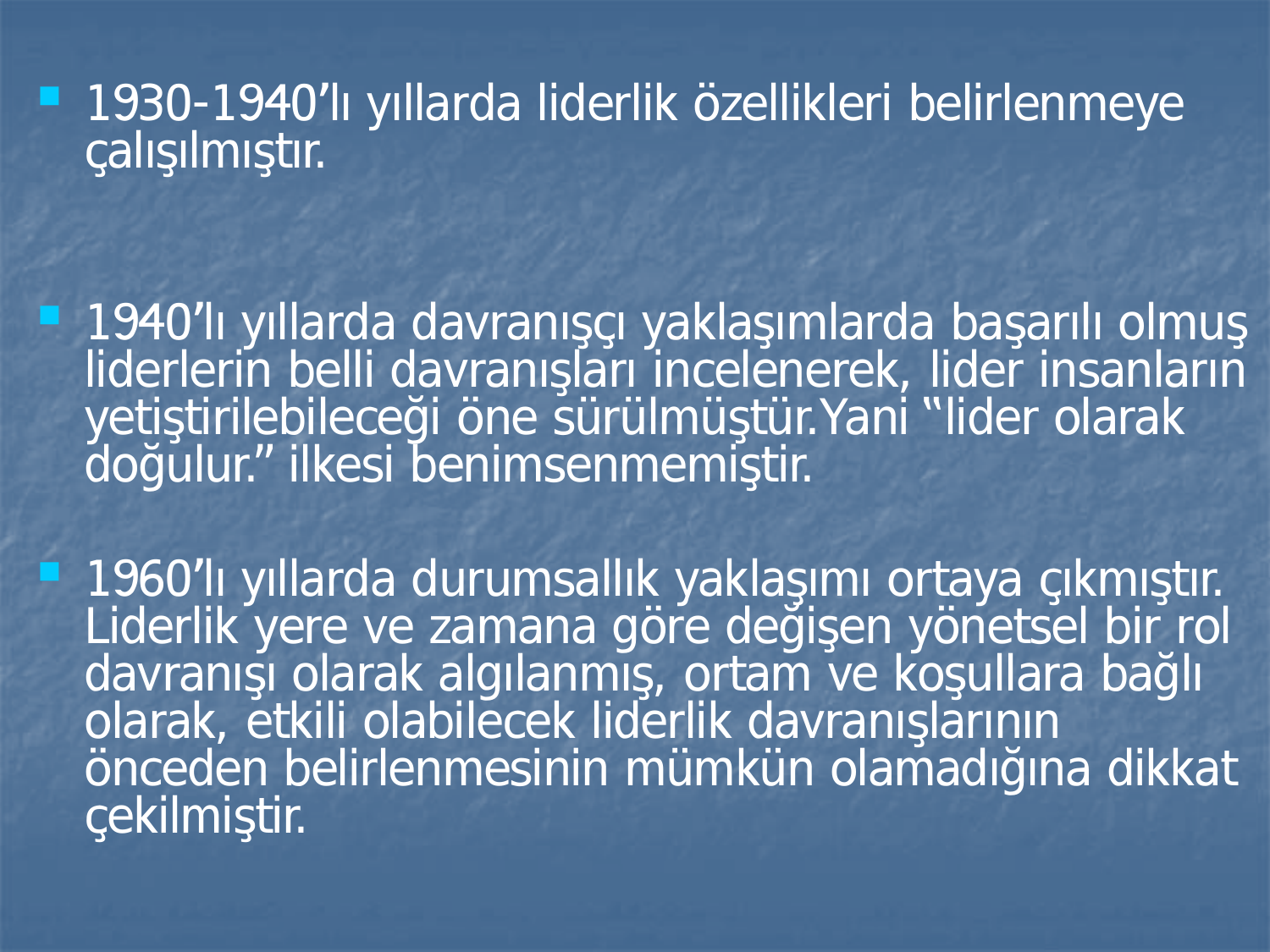

1930-1940’lı yıllarda liderlik özellikleri belirlenmeye çalışılmıştır.

1940’lı yıllarda davranışçı yaklaşımlarda başarılı olmuş liderlerin belli davranışları incelenerek, lider insanların yetiştirilebileceği öne sürülmüştür.Yani “lider olarak doğulur.” ilkesi benimsenmemiştir.

1960’lı yıllarda durumsallık yaklaşımı ortaya çıkmıştır. Liderlik yere ve zamana göre değişen yönetsel bir rol davranışı olarak algılanmış, ortam ve koşullara bağlı olarak, etkili olabilecek liderlik davranışlarının önceden belirlenmesinin mümkün olamadığına dikkat çekilmiştir.